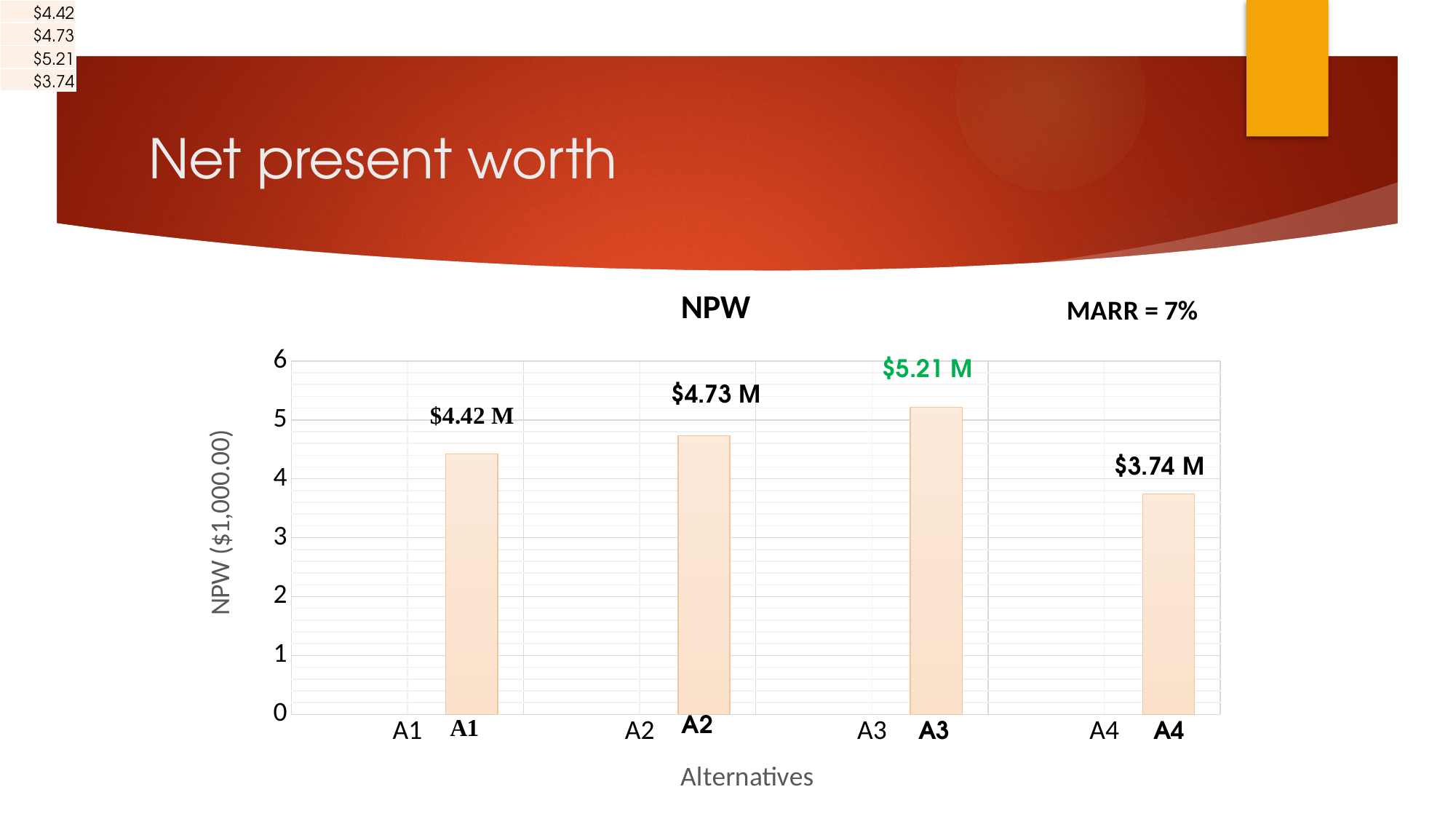

| $4.42 |
| --- |
| $4.73 |
| $5.21 |
| $3.74 |
# Net present worth

### Chart: NPW

| Category |  |  |  |
|---|---|---|---|
|  | None | None | 4.42459369151344 |
|  | None | None | 4.734242651706911 |
|  | None | None | 5.214965986987341 |
|  | None | None | 3.7405178172099056 |
$4.73 M
A3
A4